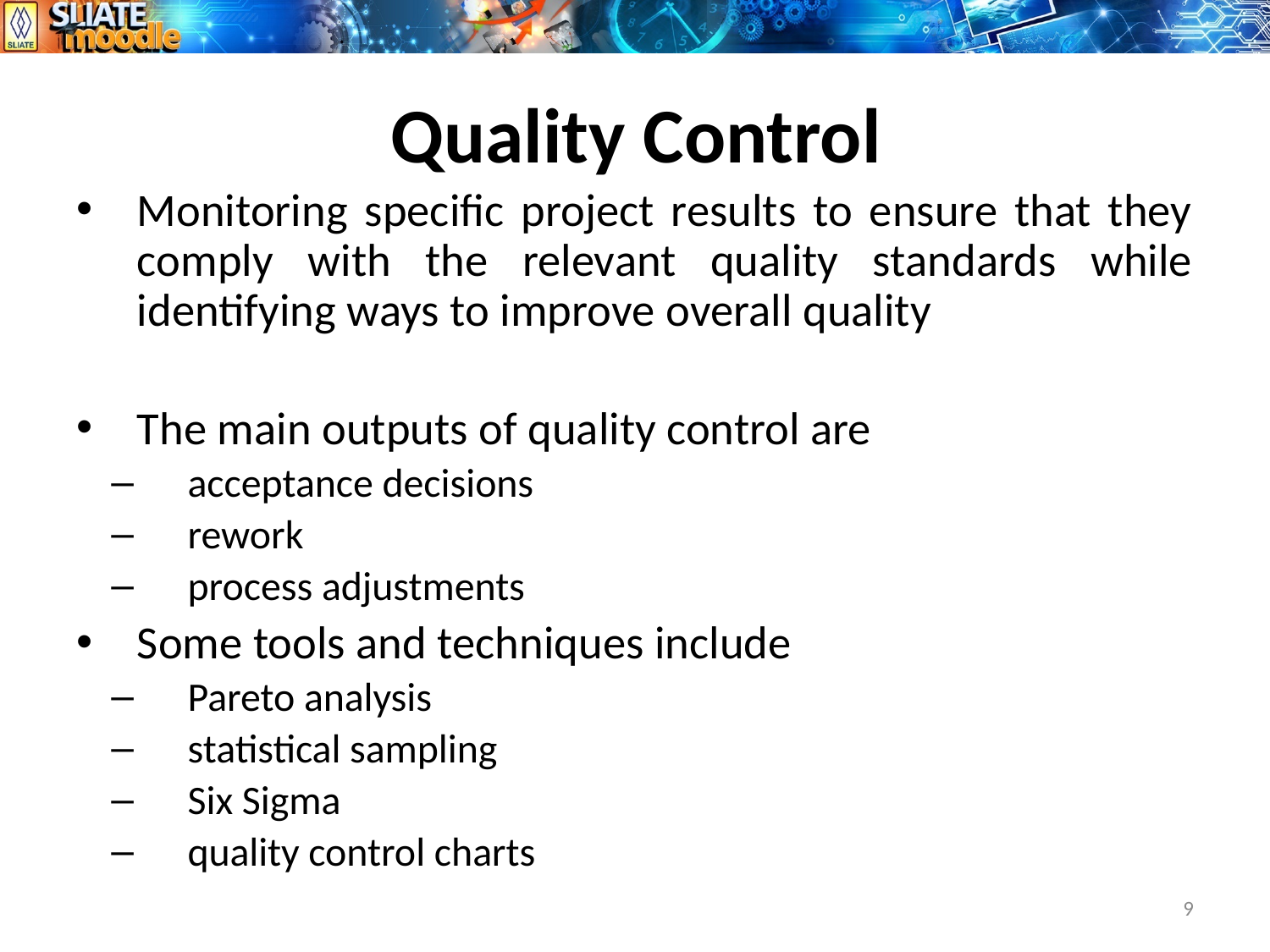

# Quality Control
Monitoring specific project results to ensure that they comply with the relevant quality standards while identifying ways to improve overall quality

The main outputs of quality control are
acceptance decisions
rework
process adjustments
Some tools and techniques include
Pareto analysis
statistical sampling
Six Sigma
quality control charts
9